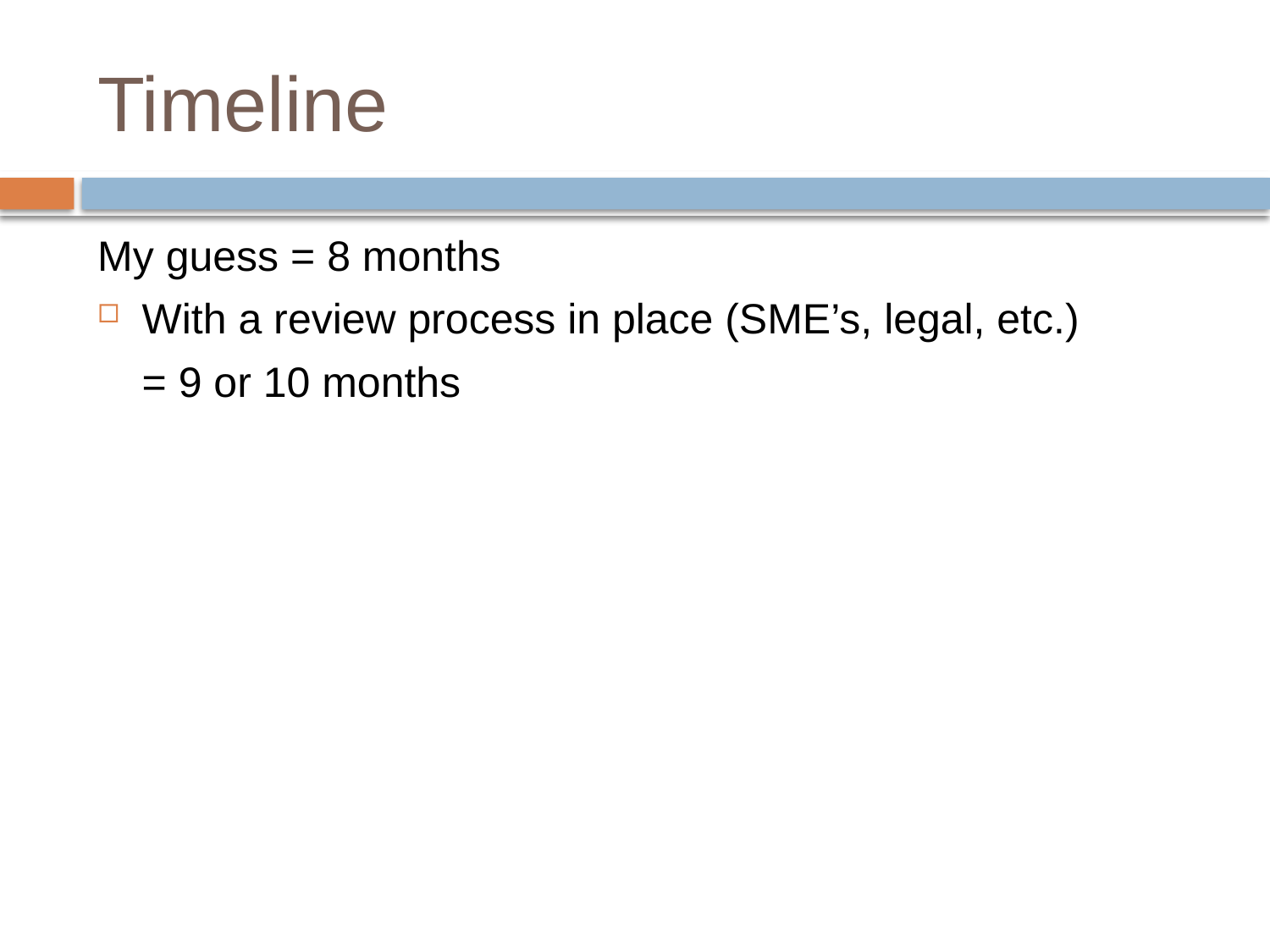

# Timeline
My guess = 8 months
With a review process in place (SME’s, legal, etc.)
	= 9 or 10 months